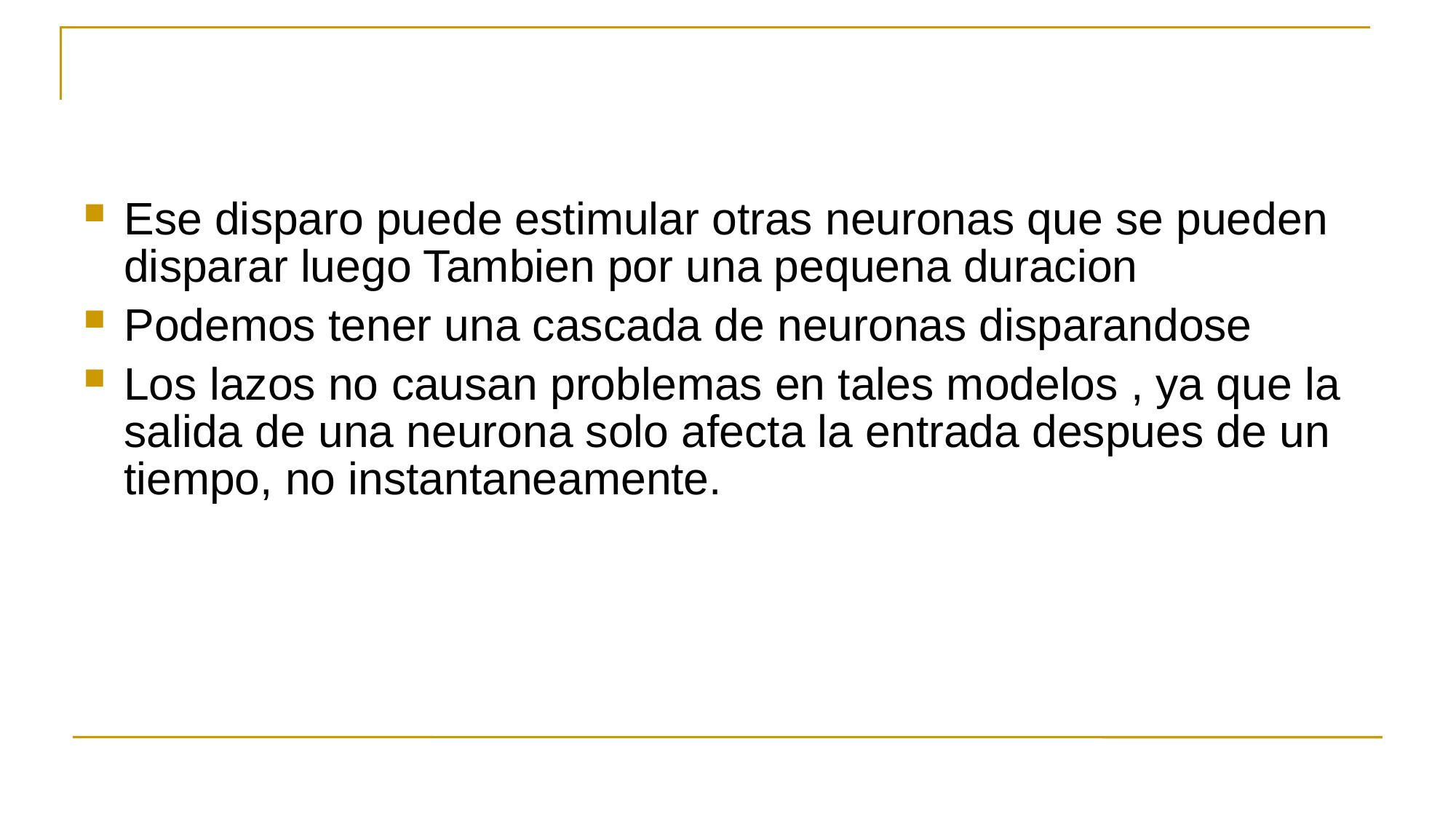

#
Ese disparo puede estimular otras neuronas que se pueden disparar luego Tambien por una pequena duracion
Podemos tener una cascada de neuronas disparandose
Los lazos no causan problemas en tales modelos , ya que la salida de una neurona solo afecta la entrada despues de un tiempo, no instantaneamente.